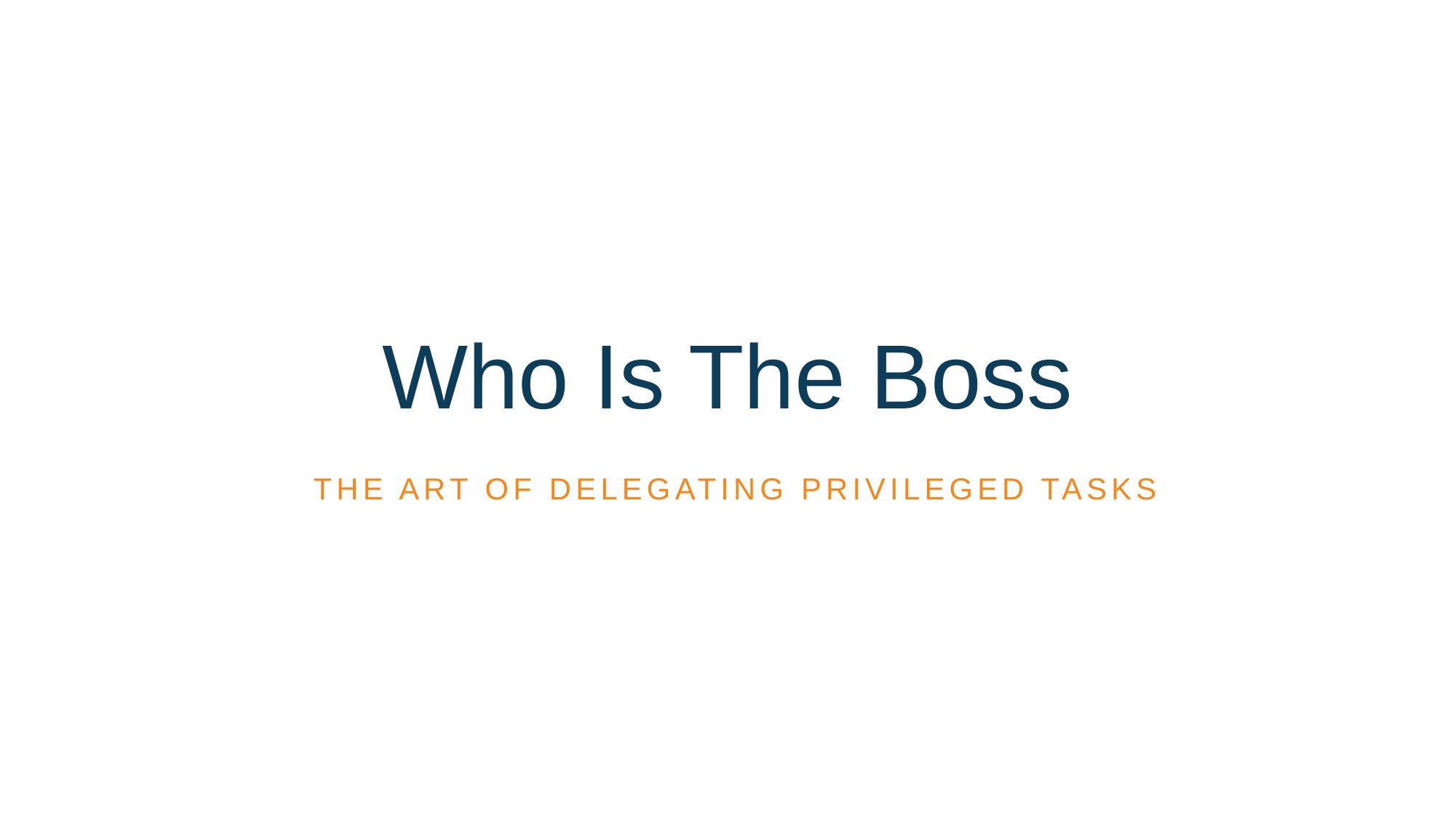

# Who Is The Boss
the art of delegating privileged tasks